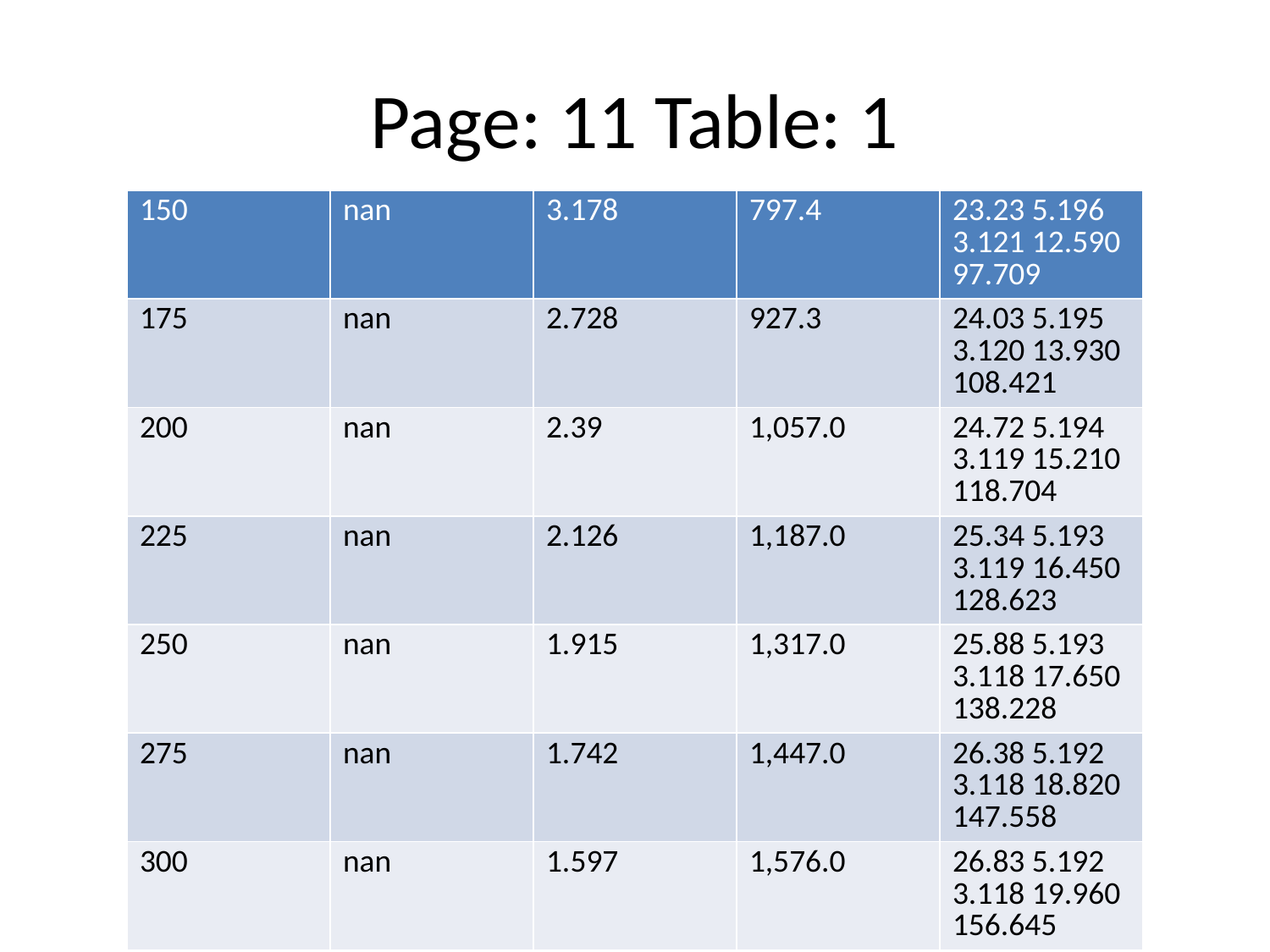

# Page: 11 Table: 1
| 150 | nan | 3.178 | 797.4 | 23.23 5.196 3.121 12.590 97.709 |
| --- | --- | --- | --- | --- |
| 175 | nan | 2.728 | 927.3 | 24.03 5.195 3.120 13.930 108.421 |
| 200 | nan | 2.39 | 1,057.0 | 24.72 5.194 3.119 15.210 118.704 |
| 225 | nan | 2.126 | 1,187.0 | 25.34 5.193 3.119 16.450 128.623 |
| 250 | nan | 1.915 | 1,317.0 | 25.88 5.193 3.118 17.650 138.228 |
| 275 | nan | 1.742 | 1,447.0 | 26.38 5.192 3.118 18.820 147.558 |
| 300 | nan | 1.597 | 1,576.0 | 26.83 5.192 3.118 19.960 156.645 |